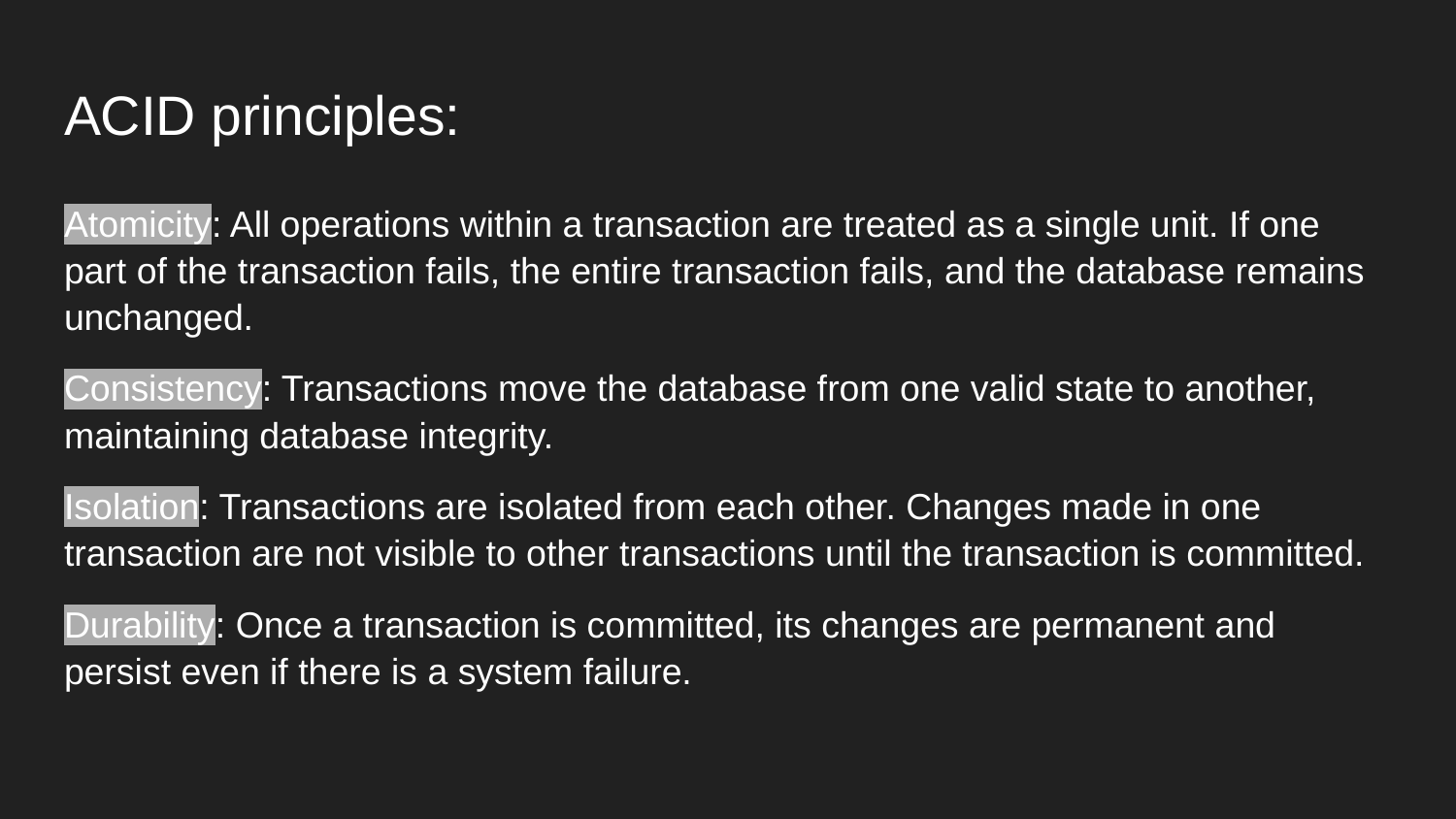

# ACID principles:
Atomicity: All operations within a transaction are treated as a single unit. If one part of the transaction fails, the entire transaction fails, and the database remains unchanged.
Consistency: Transactions move the database from one valid state to another, maintaining database integrity.
Isolation: Transactions are isolated from each other. Changes made in one transaction are not visible to other transactions until the transaction is committed.
Durability: Once a transaction is committed, its changes are permanent and persist even if there is a system failure.